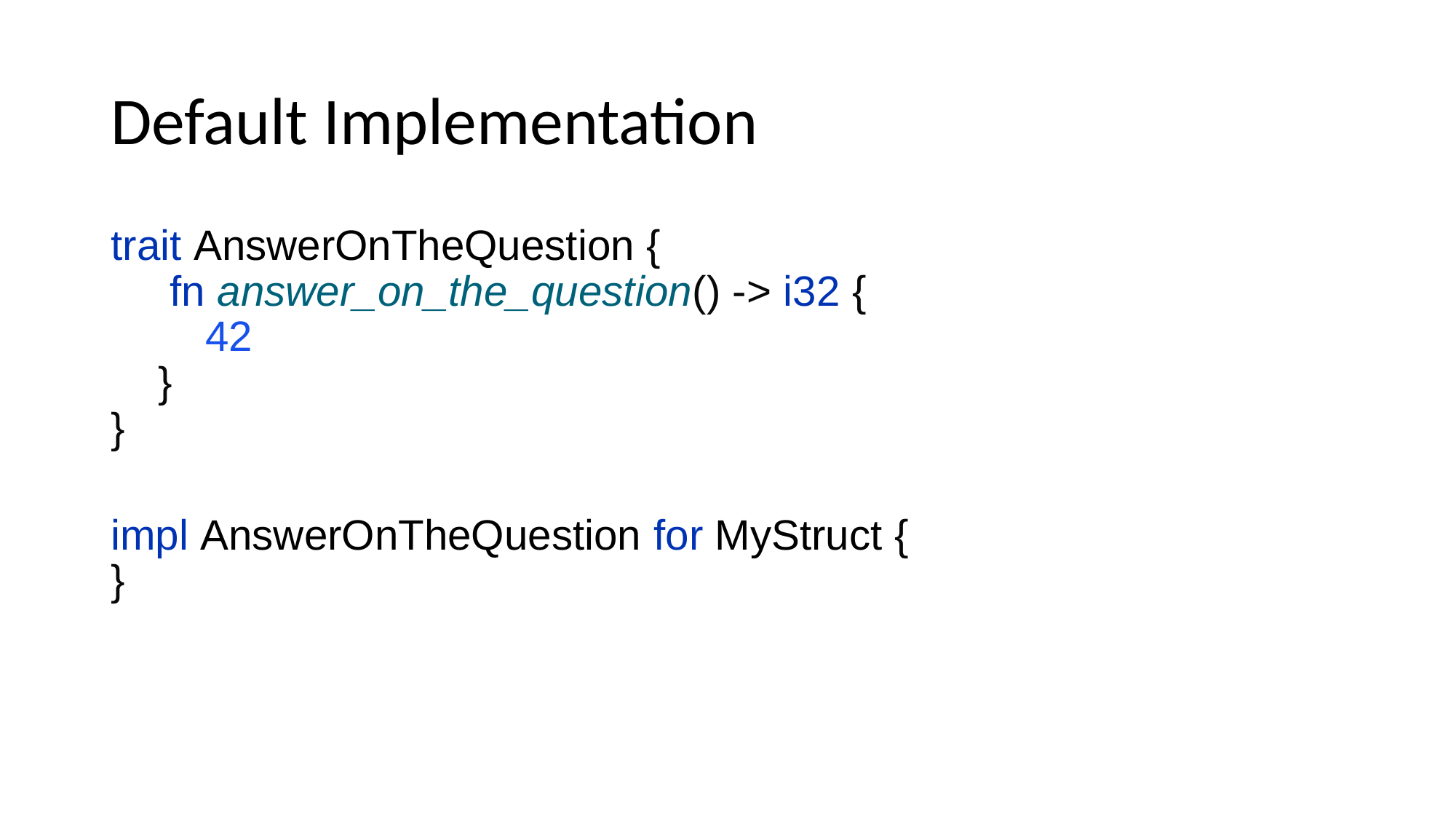

# Default Implementation
trait AnswerOnTheQuestion {
     fn answer_on_the_question() -> i32 {
        42
    }
}
impl AnswerOnTheQuestion for MyStruct {
}